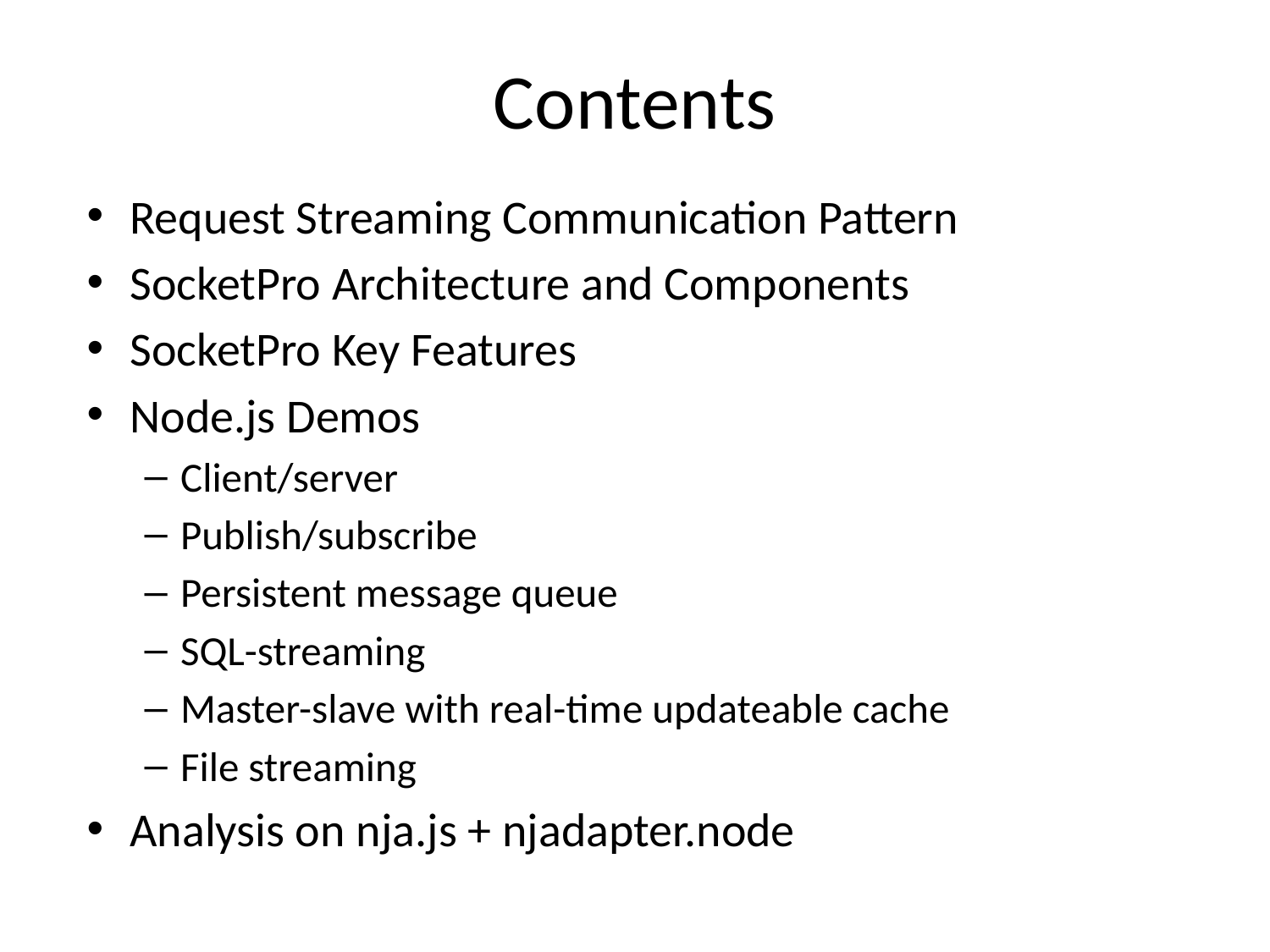

# Contents
Request Streaming Communication Pattern
SocketPro Architecture and Components
SocketPro Key Features
Node.js Demos
Client/server
Publish/subscribe
Persistent message queue
SQL-streaming
Master-slave with real-time updateable cache
File streaming
Analysis on nja.js + njadapter.node